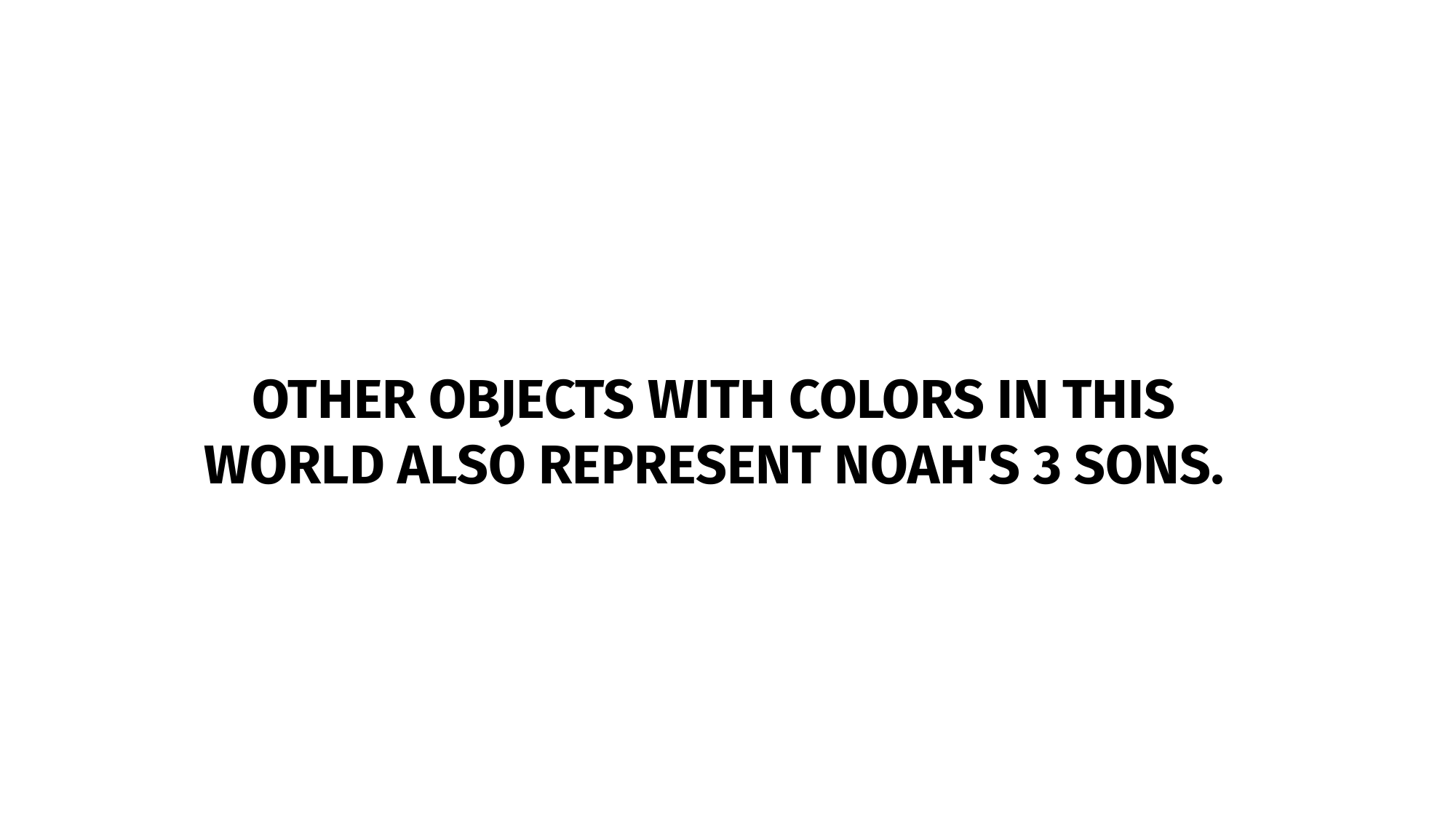

OTHER OBJECTS WITH COLORS IN THIS WORLD ALSO REPRESENT NOAH'S 3 SONS.